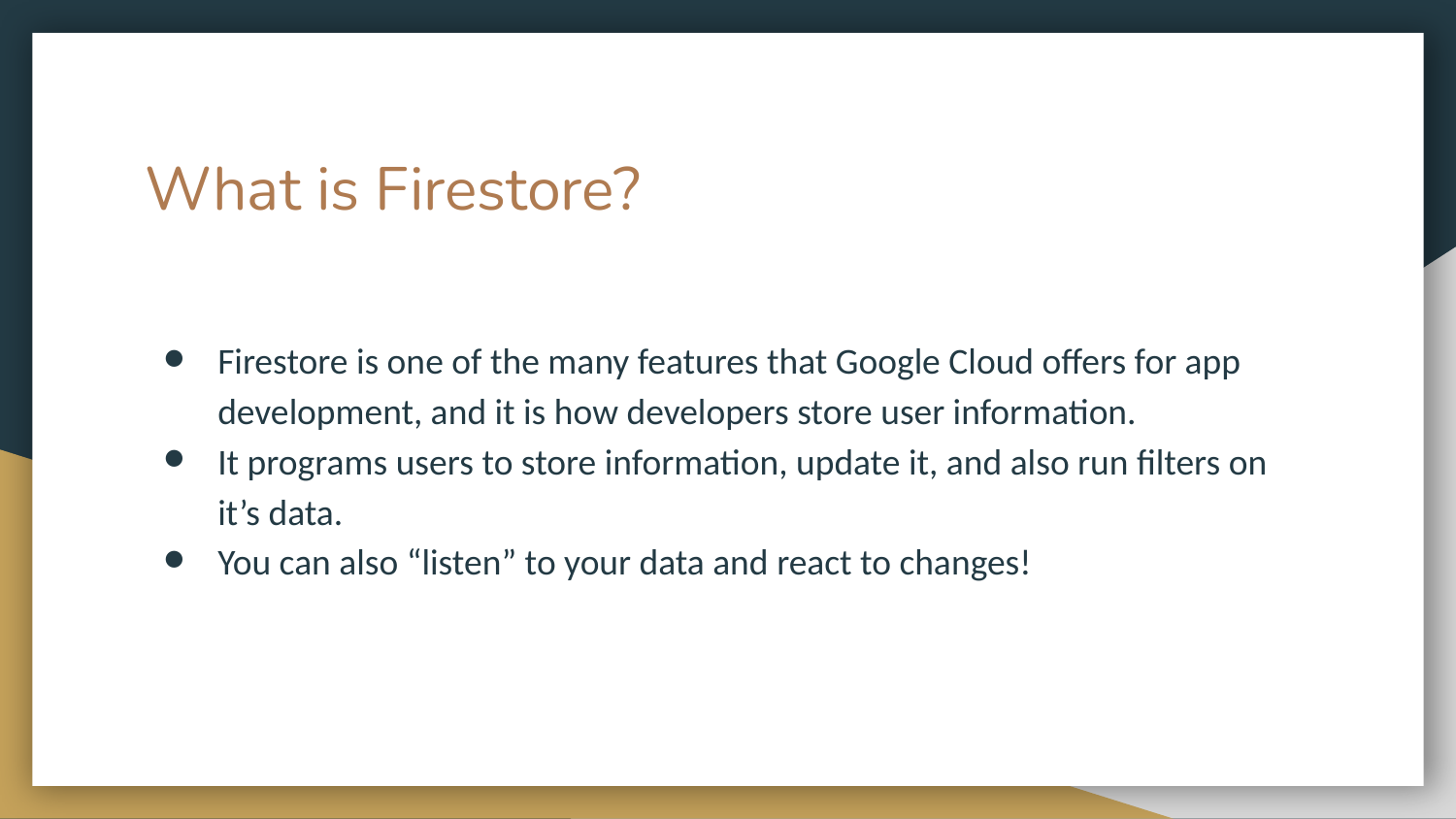

# What is Firestore?
Firestore is one of the many features that Google Cloud offers for app development, and it is how developers store user information.
It programs users to store information, update it, and also run filters on it’s data.
You can also “listen” to your data and react to changes!